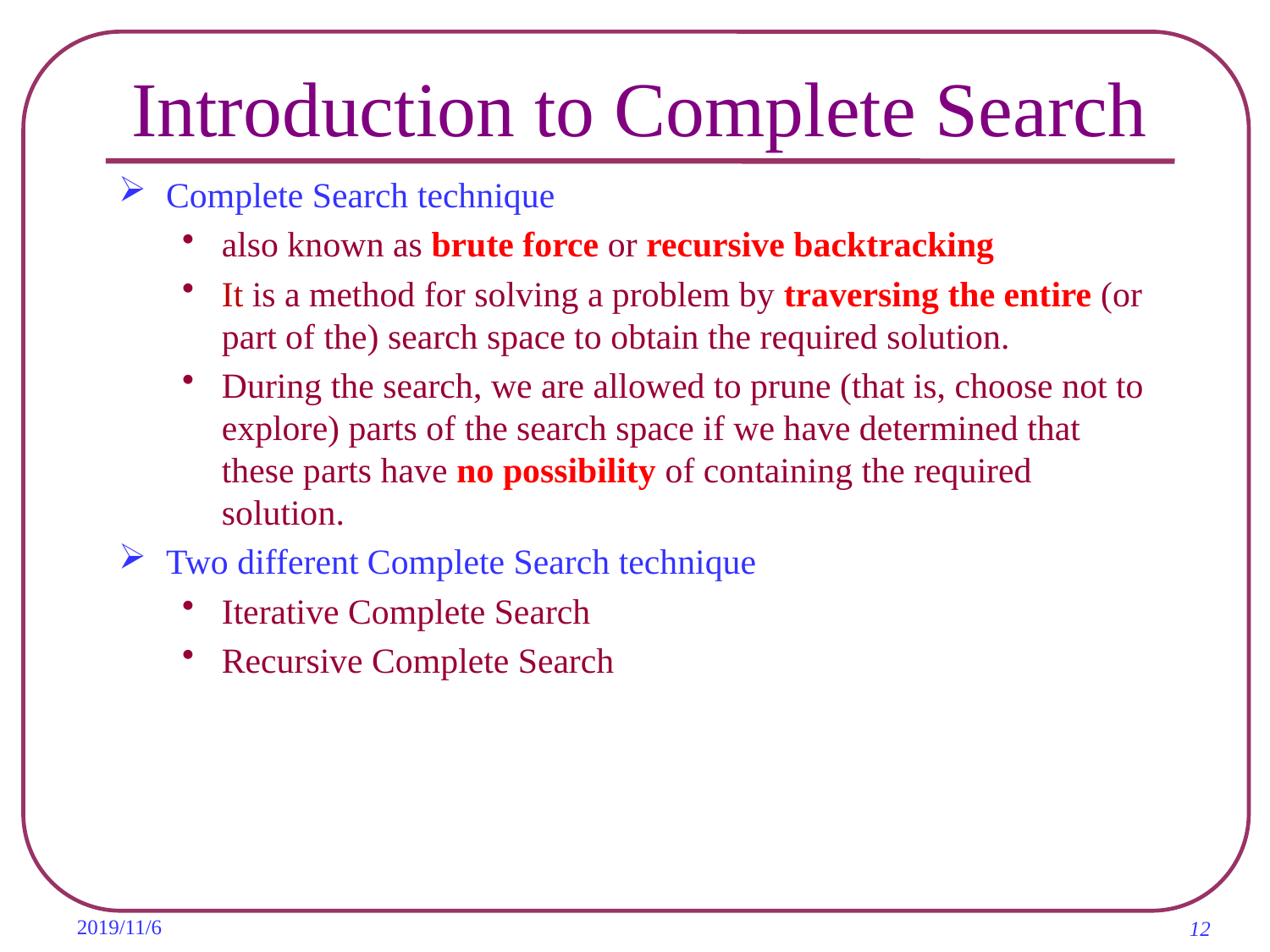

# Introduction to Complete Search
Complete Search technique
also known as brute force or recursive backtracking
It is a method for solving a problem by traversing the entire (or part of the) search space to obtain the required solution.
During the search, we are allowed to prune (that is, choose not to explore) parts of the search space if we have determined that these parts have no possibility of containing the required solution.
Two different Complete Search technique
Iterative Complete Search
Recursive Complete Search
2019/11/6
12